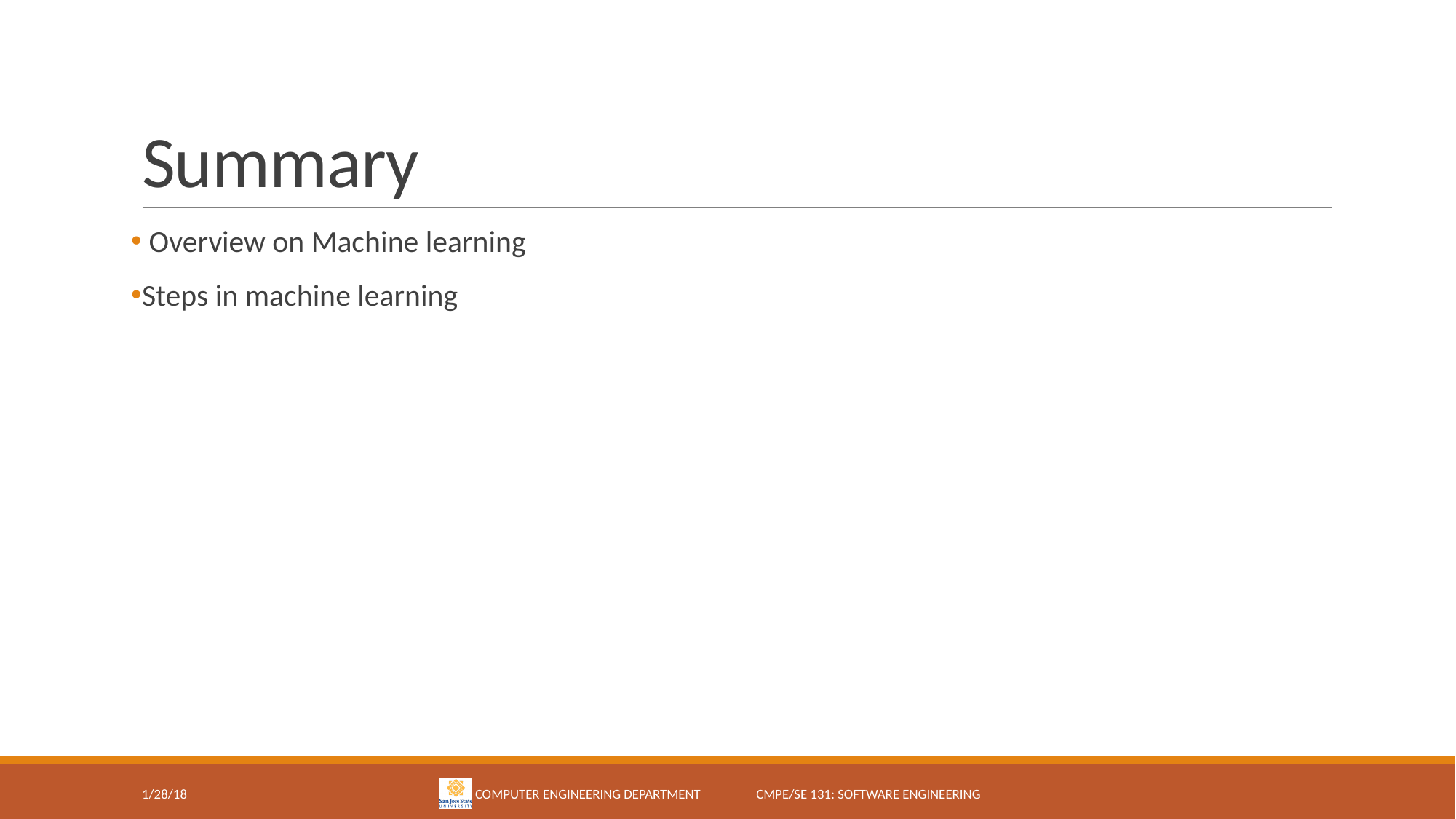

# Summary
 Overview on Machine learning
Steps in machine learning

1/28/18
Computer Engineering Department                  CMPE/SE 131: Software Engineering